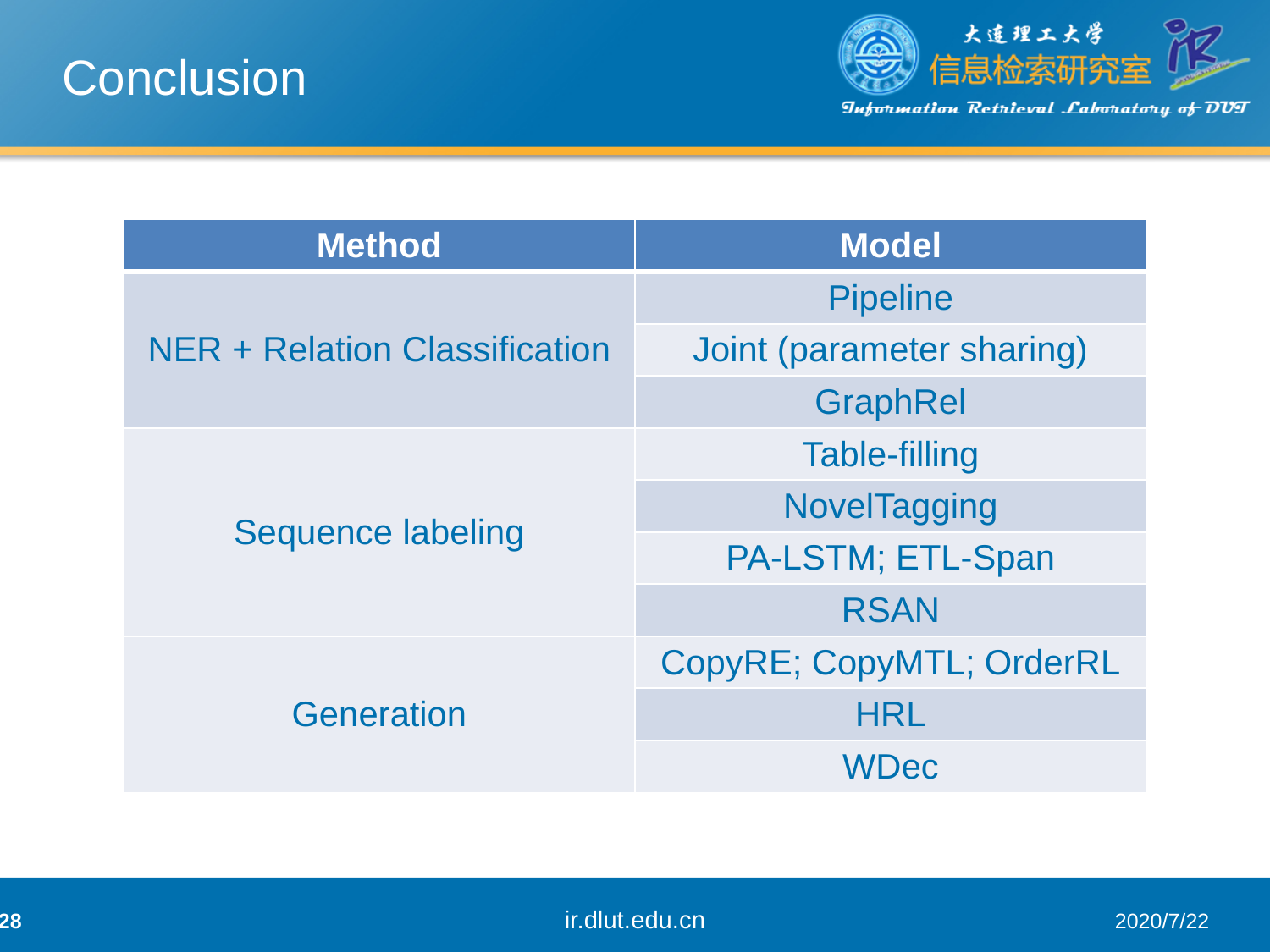

# Conclusion
| Method | Model |
| --- | --- |
| NER + Relation Classification | Pipeline |
|  | Joint (parameter sharing) |
|  | GraphRel |
| Sequence labeling | Table-filling |
|  | NovelTagging |
|  | PA-LSTM; ETL-Span |
|  | RSAN |
| Generation | CopyRE; CopyMTL; OrderRL |
|  | HRL |
|  | WDec |